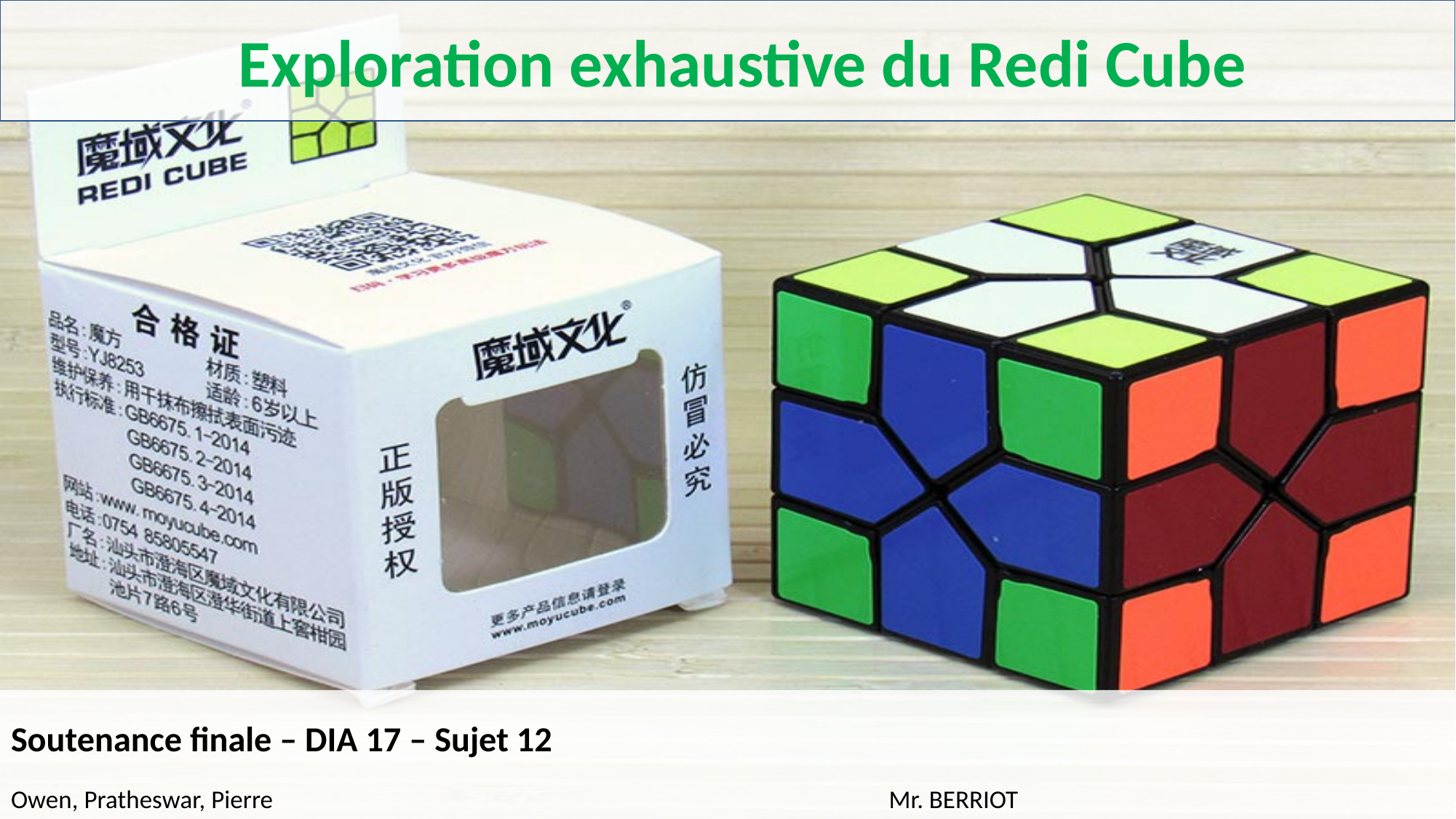

Exploration exhaustive du Redi Cube
Soutenance finale – DIA 17 – Sujet 12
Owen, Pratheswar, Pierre                                                                                                          Mr. BERRIOT